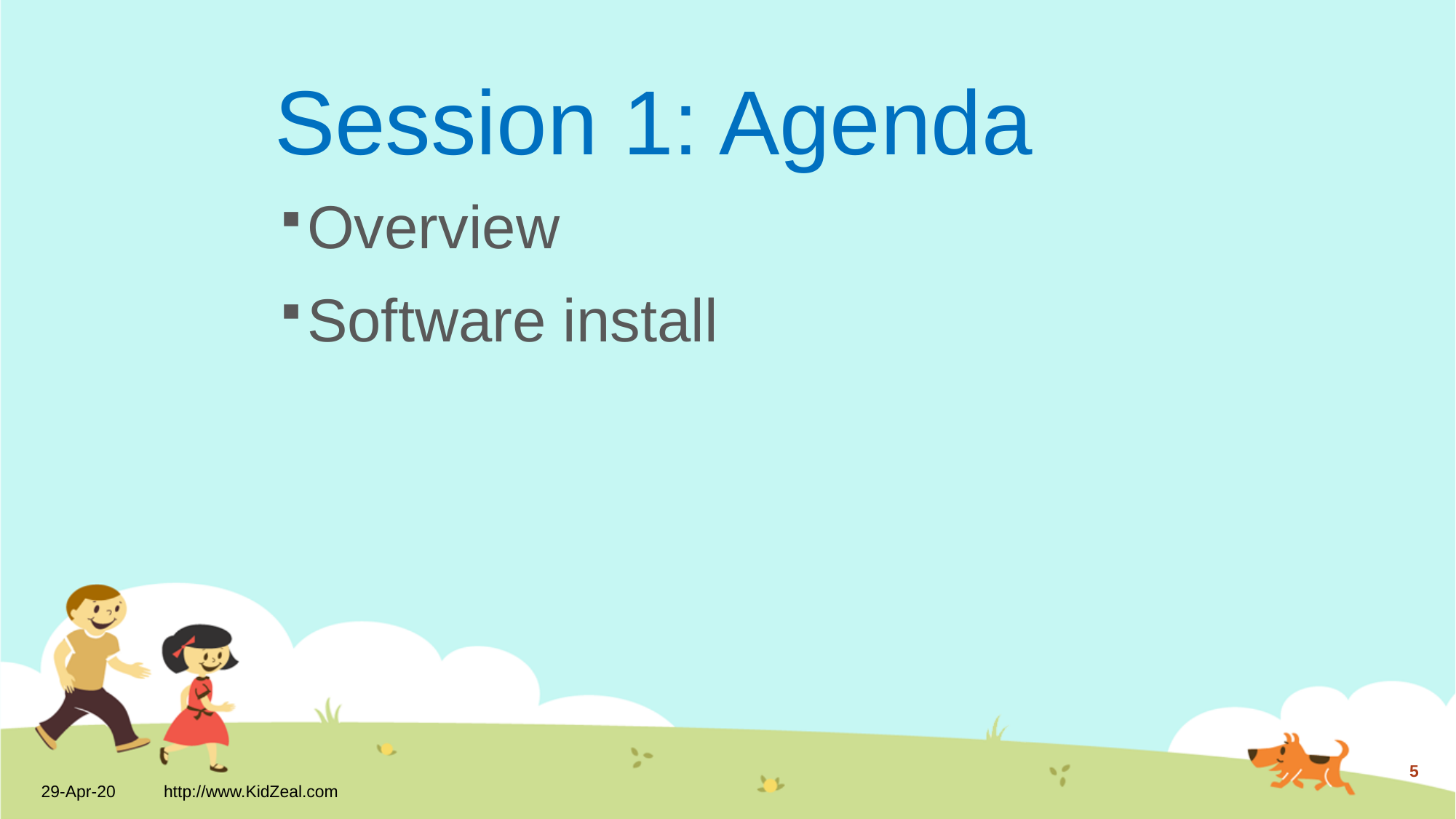

# Session 1: Agenda
Overview
Software install
5
29-Apr-20
http://www.KidZeal.com